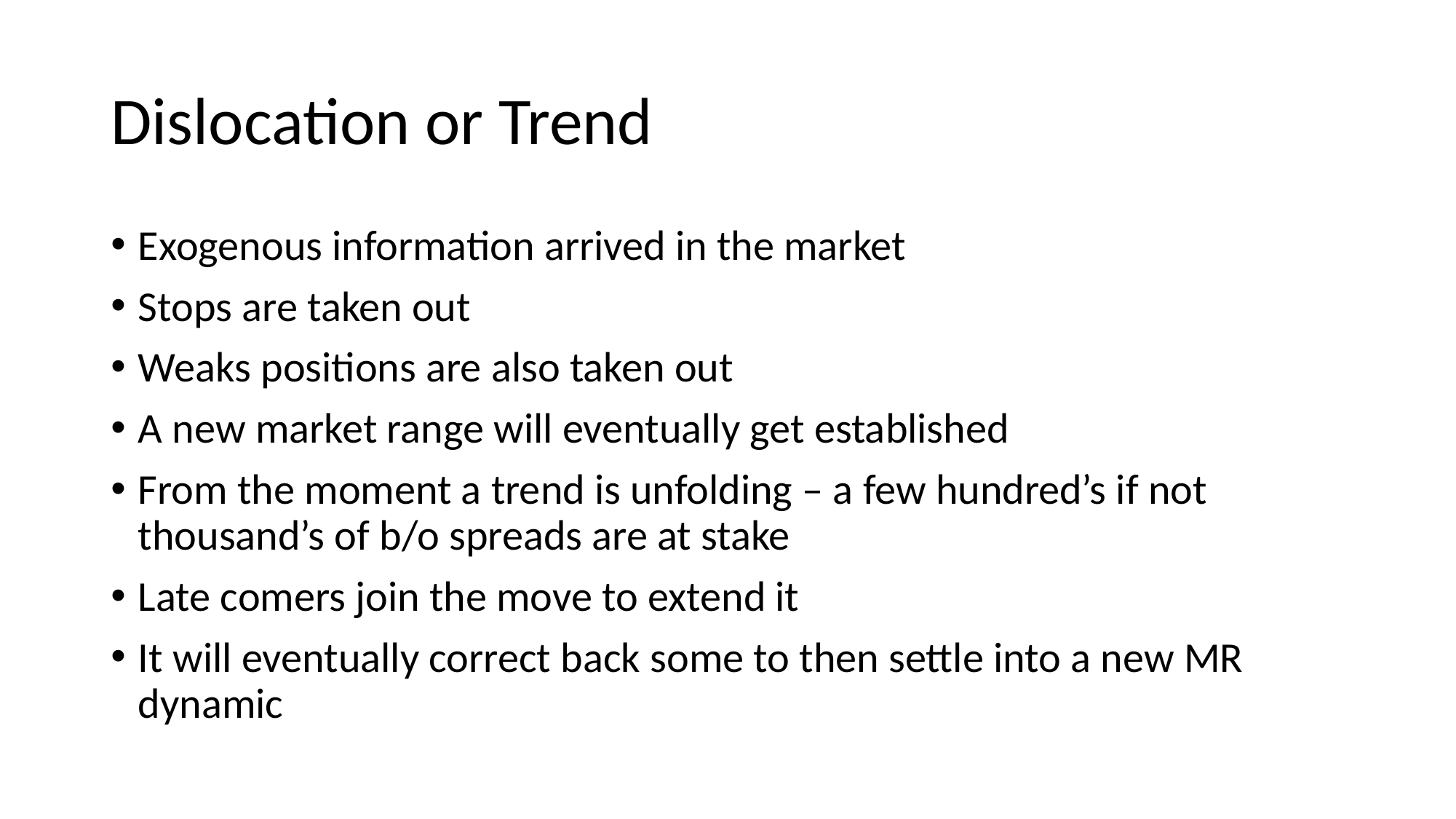

# Dislocation or Trend
Exogenous information arrived in the market
Stops are taken out
Weaks positions are also taken out
A new market range will eventually get established
From the moment a trend is unfolding – a few hundred’s if not thousand’s of b/o spreads are at stake
Late comers join the move to extend it
It will eventually correct back some to then settle into a new MR dynamic